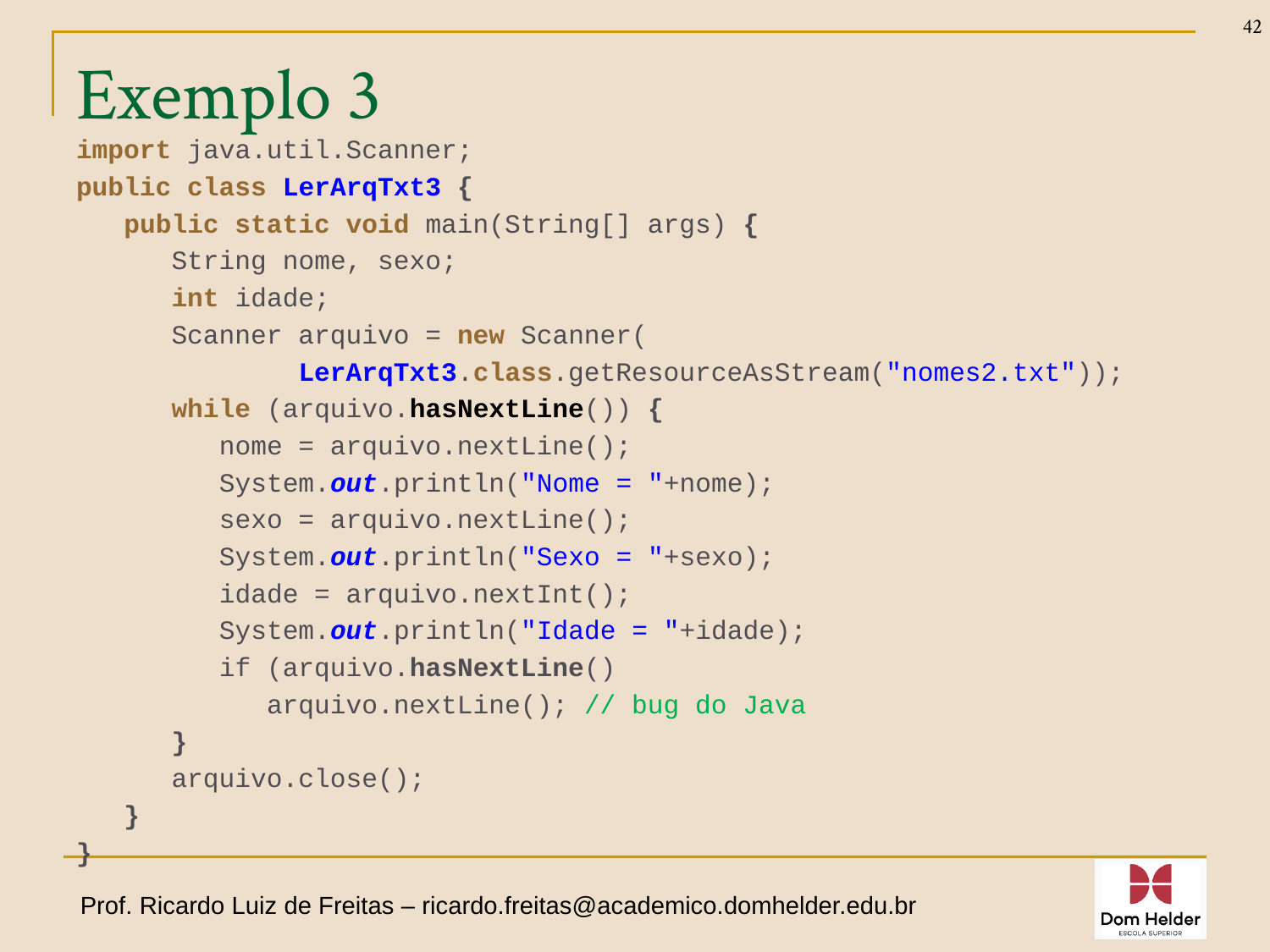

42
# Exemplo 3
import java.util.Scanner;
public class LerArqTxt3 {
   public static void main(String[] args) {
      String nome, sexo;
      int idade;
      Scanner arquivo = new Scanner(
              LerArqTxt3.class.getResourceAsStream("nomes2.txt"));
      while (arquivo.hasNextLine()) {
         nome = arquivo.nextLine();
         System.out.println("Nome = "+nome);
         sexo = arquivo.nextLine();
         System.out.println("Sexo = "+sexo);
         idade = arquivo.nextInt();
         System.out.println("Idade = "+idade);
         if (arquivo.hasNextLine()
            arquivo.nextLine(); // bug do Java
      }
      arquivo.close();
   }
}